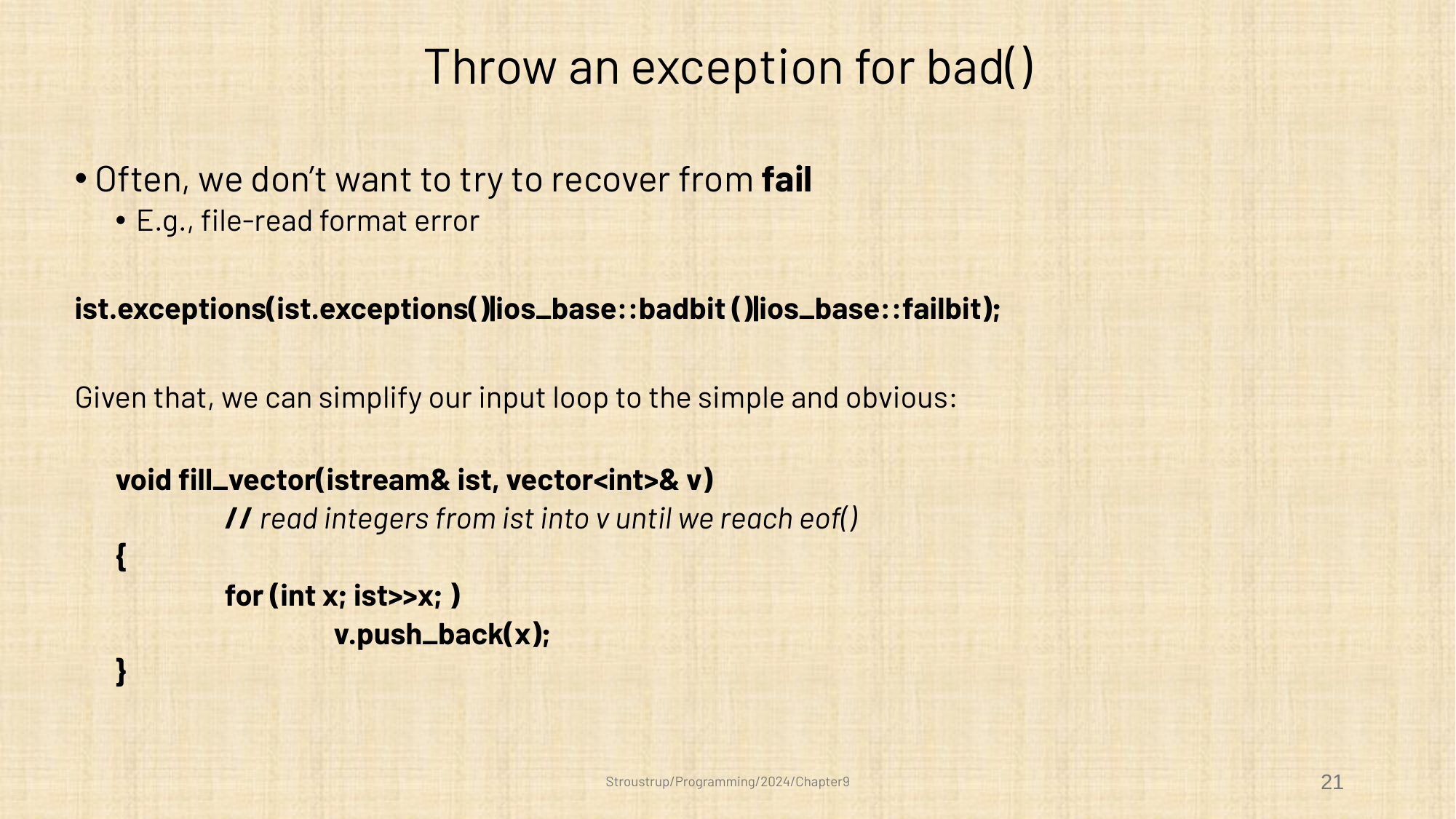

# Throw an exception for bad()
Often, we don’t want to try to recover from fail
E.g., file-read format error

ist.exceptions(ist.exceptions()|ios_base::badbit ()|ios_base::failbit);

Given that, we can simplify our input loop to the simple and obvious:

void fill_vector(istream& ist, vector<int>& v)
	// read integers from ist into v until we reach eof()
{
	for (int x; ist>>x; )
		v.push_back(x);
}
Stroustrup/Programming/2024/Chapter9
21